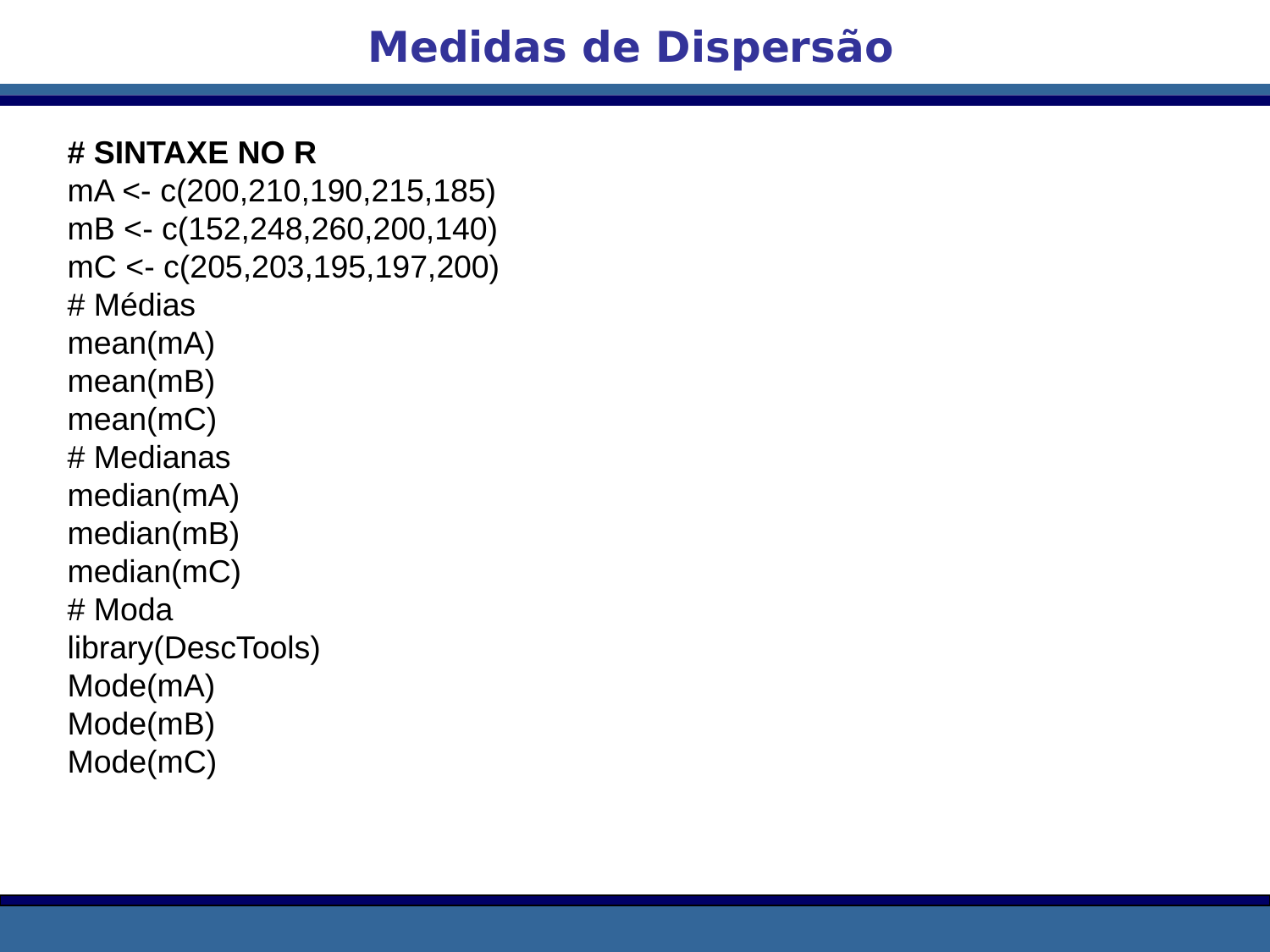

Medidas de Dispersão
# SINTAXE NO R
mA <- c(200,210,190,215,185)
mB <- c(152,248,260,200,140)
mC <- c(205,203,195,197,200)
# Médias
mean(mA)
mean(mB)
mean(mC)
# Medianas
median(mA)
median(mB)
median(mC)
# Moda
library(DescTools)
Mode(mA)
Mode(mB)
Mode(mC)